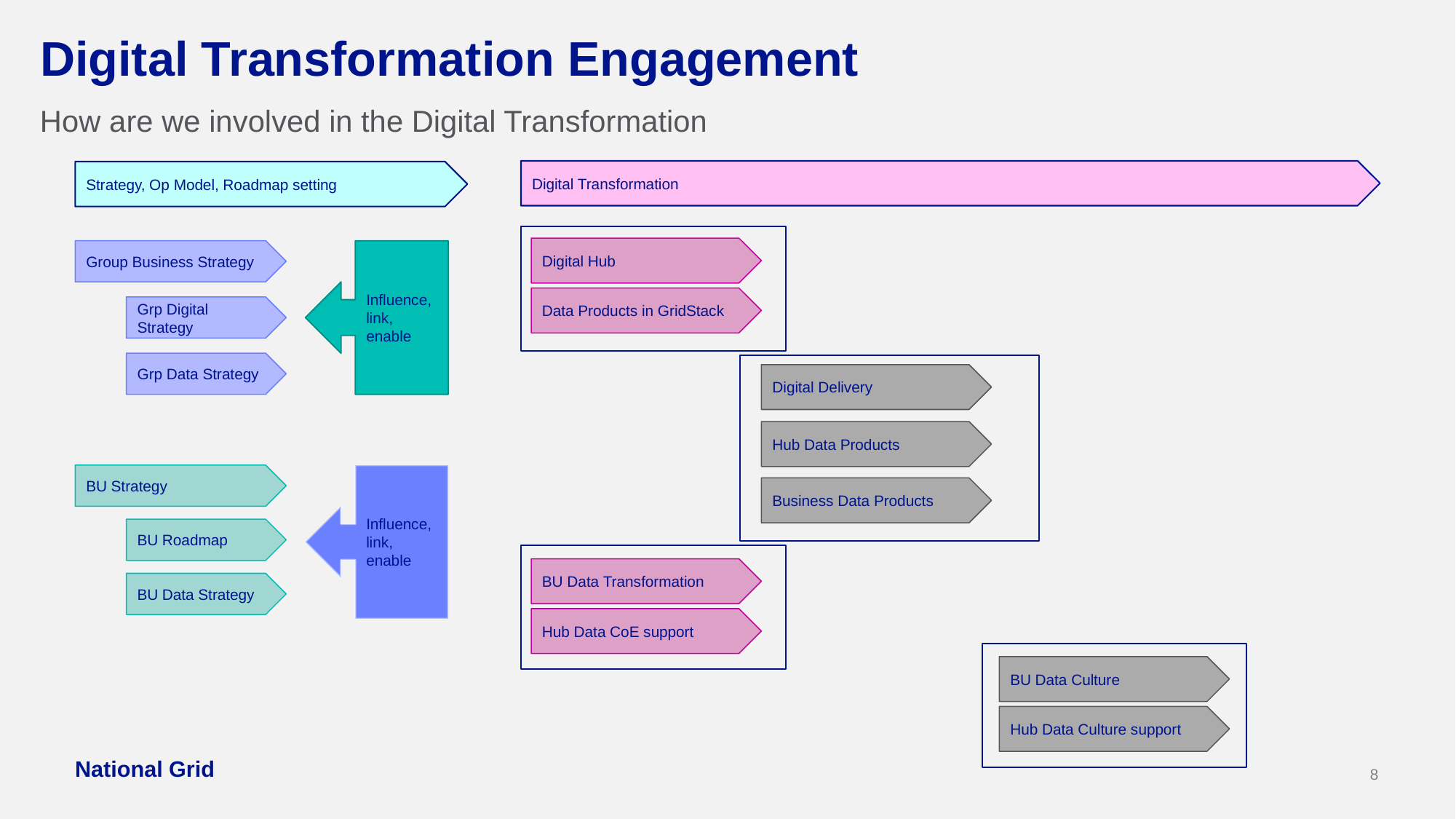

# Digital Transformation Engagement
How are we involved in the Digital Transformation
Digital Transformation
Strategy, Op Model, Roadmap setting

Digital Hub
Group Business Strategy
Influence, link, enable
Data Products in GridStack
Grp Digital Strategy
Grp Data Strategy

Digital Delivery
Hub Data Products
Influence, link, enable
BU Strategy
Business Data Products
BU Roadmap

BU Data Transformation
BU Data Strategy
Hub Data CoE support

BU Data Culture
Hub Data Culture support